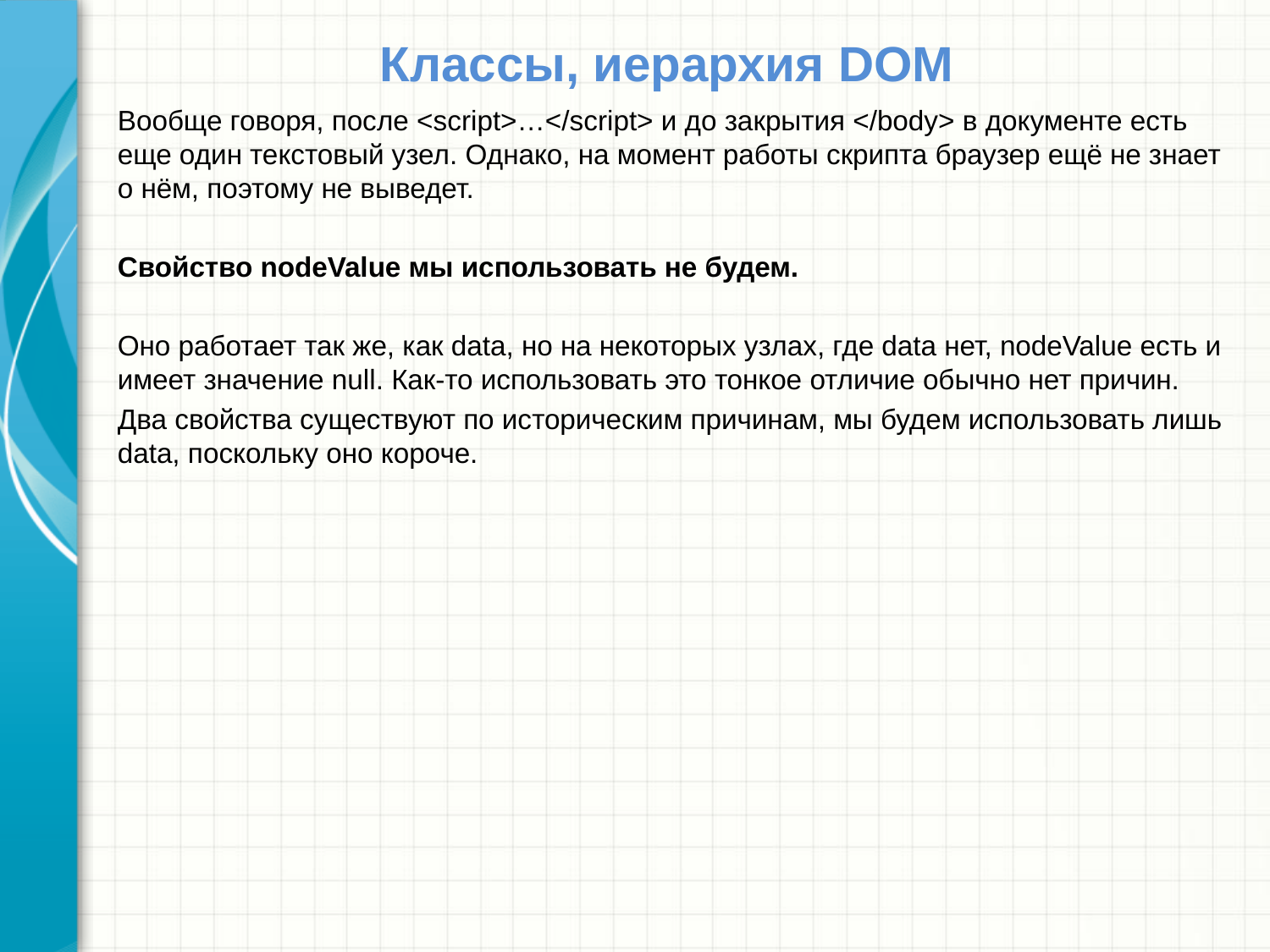

# Классы, иерархия DOM
Вообще говоря, после <script>…</script> и до закрытия </body> в документе есть еще один текстовый узел. Однако, на момент работы скрипта браузер ещё не знает о нём, поэтому не выведет.

Свойство nodeValue мы использовать не будем.

Оно работает так же, как data, но на некоторых узлах, где data нет, nodeValue есть и имеет значение null. Как-то использовать это тонкое отличие обычно нет причин.
Два свойства существуют по историческим причинам, мы будем использовать лишь data, поскольку оно короче.